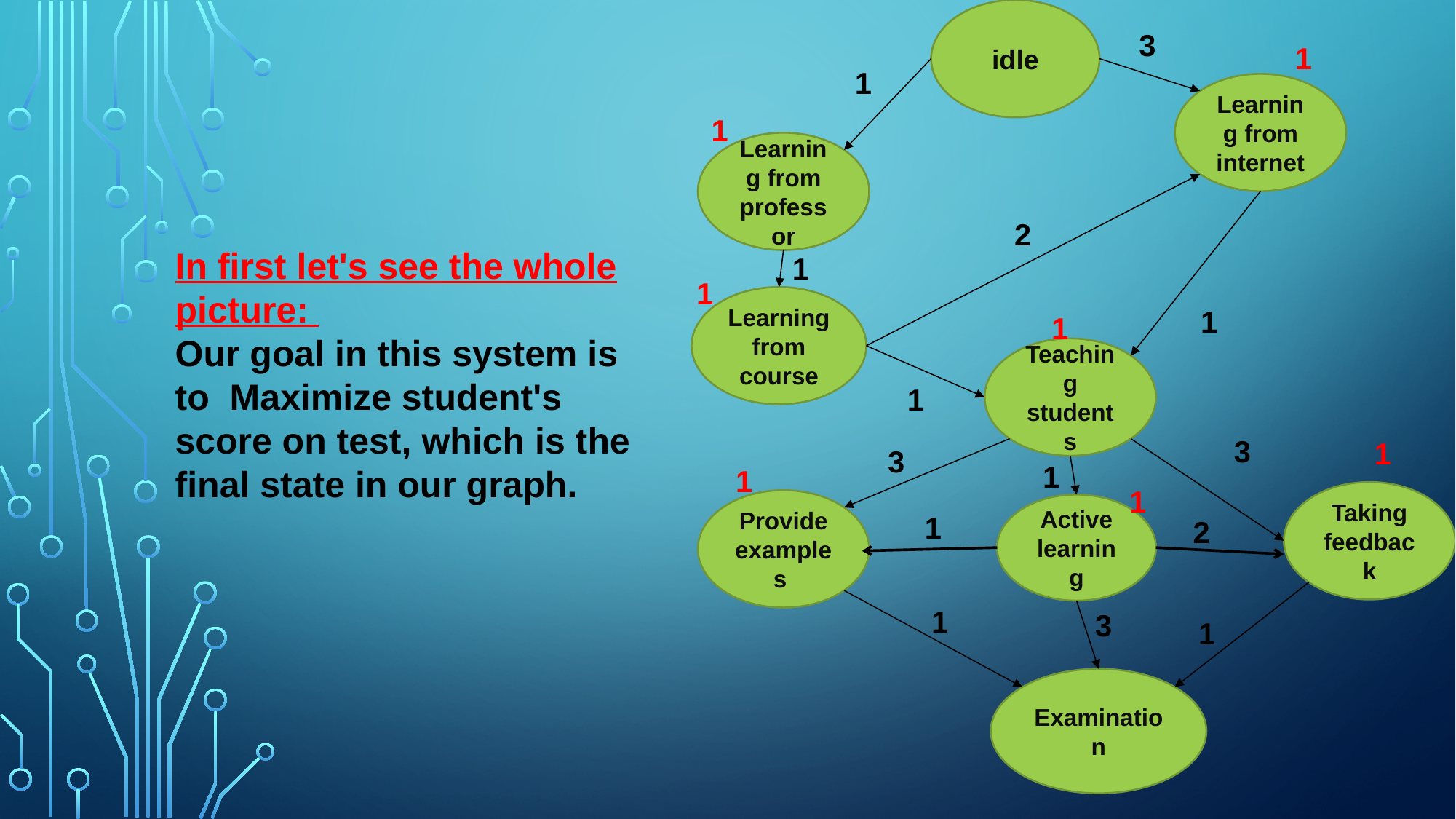

idle
3
1
1
Learning from internet
1

Learning from professor

2
In first let's see the whole picture:
Our goal in this system is to  Maximize student's score on test, which is the final state in our graph.
1
1

Learning from course

1
1
Teaching students
1
3
1
3
1
1
1
Taking feedback
Provide examples
Active learning
1
2
1
3
1
Examination